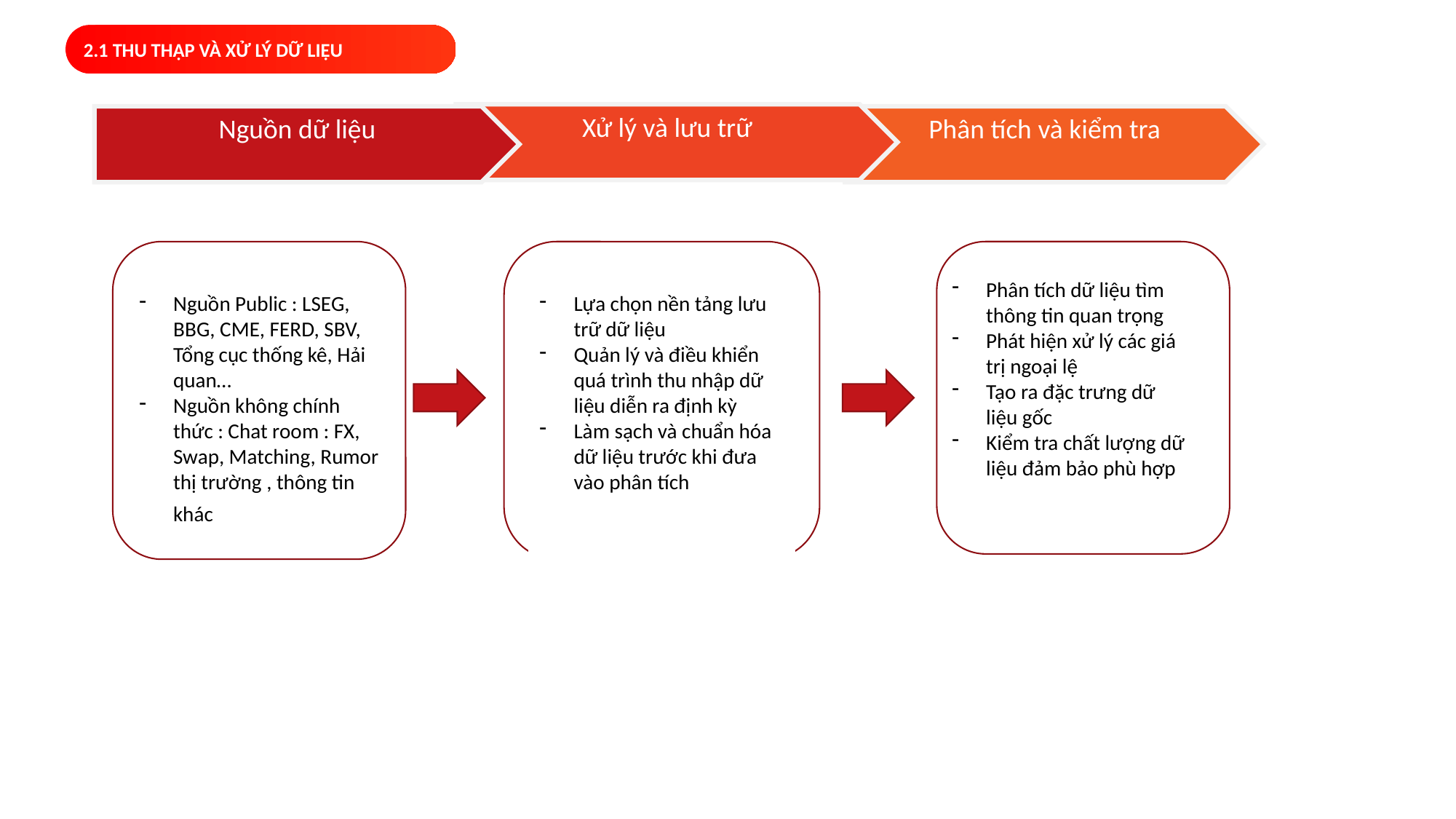

2.1 THU THẬP VÀ XỬ LÝ DỮ LIỆU
Xử lý và lưu trữ
Nguồn dữ liệu
Phân tích và kiểm tra

Phân tích dữ liệu tìm thông tin quan trọng
Phát hiện xử lý các giá trị ngoại lệ
Tạo ra đặc trưng dữ liệu gốc
Kiểm tra chất lượng dữ liệu đảm bảo phù hợp

Nguồn Public : LSEG, BBG, CME, FERD, SBV, Tổng cục thống kê, Hải quan…
Nguồn không chính thức : Chat room : FX, Swap, Matching, Rumor thị trường , thông tin khác

Lựa chọn nền tảng lưu trữ dữ liệu
Quản lý và điều khiển quá trình thu nhập dữ liệu diễn ra định kỳ
Làm sạch và chuẩn hóa dữ liệu trước khi đưa vào phân tích